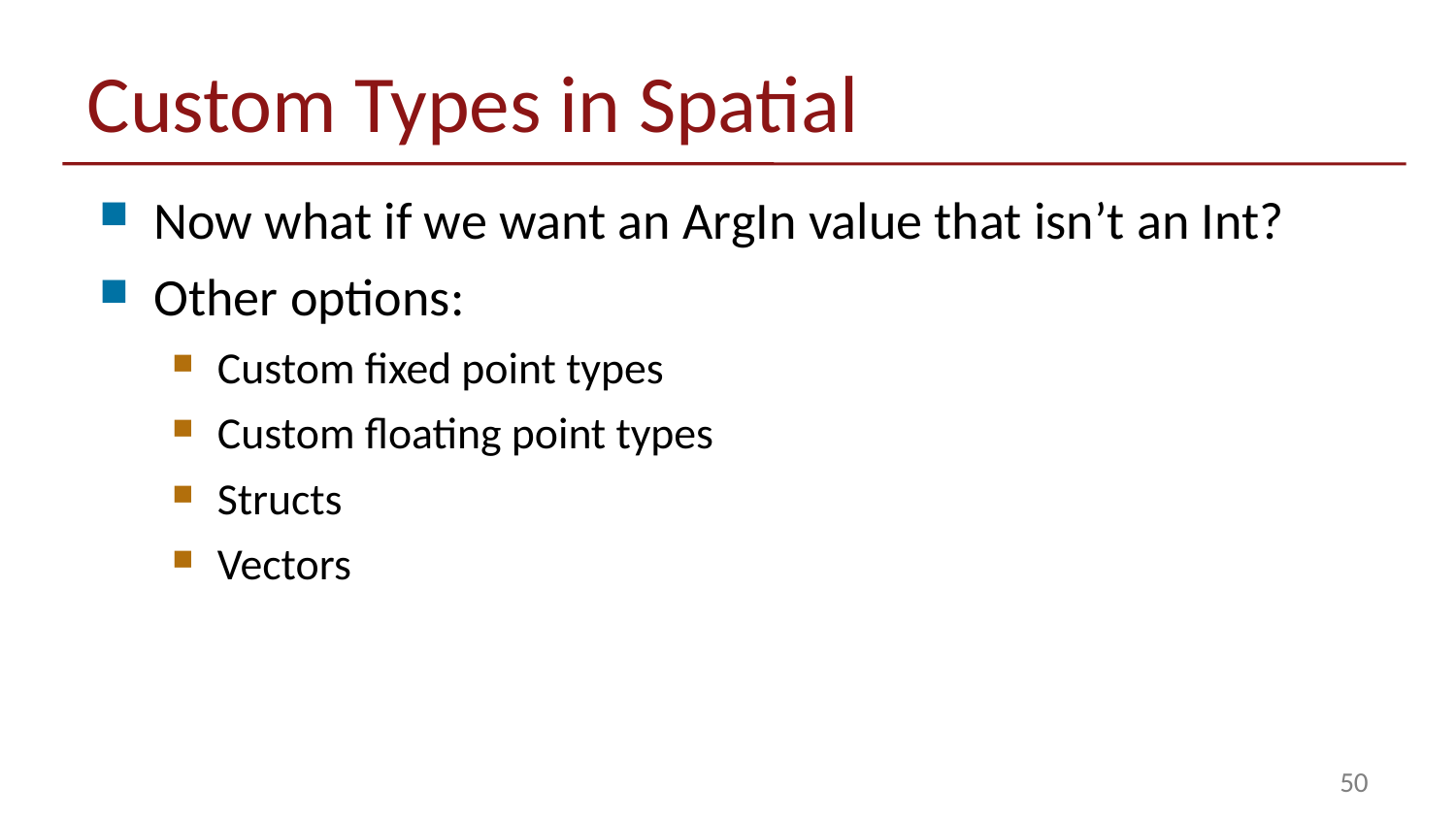

# Custom Types in Spatial
Now what if we want an ArgIn value that isn’t an Int?
Other options:
Custom fixed point types
Custom floating point types
Structs
Vectors
50